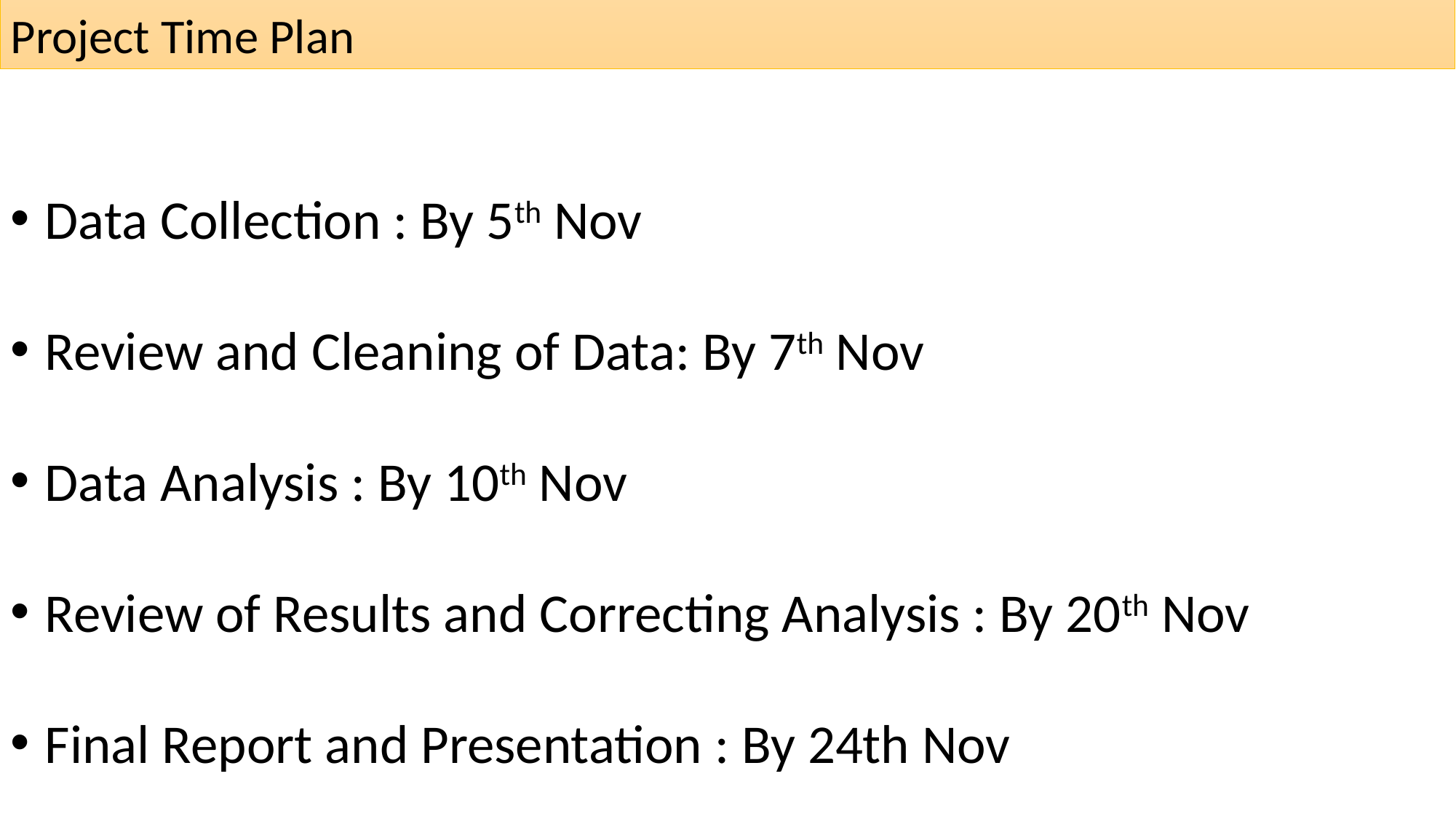

Project Time Plan
Data Collection : By 5th Nov
Review and Cleaning of Data: By 7th Nov
Data Analysis : By 10th Nov
Review of Results and Correcting Analysis : By 20th Nov
Final Report and Presentation : By 24th Nov